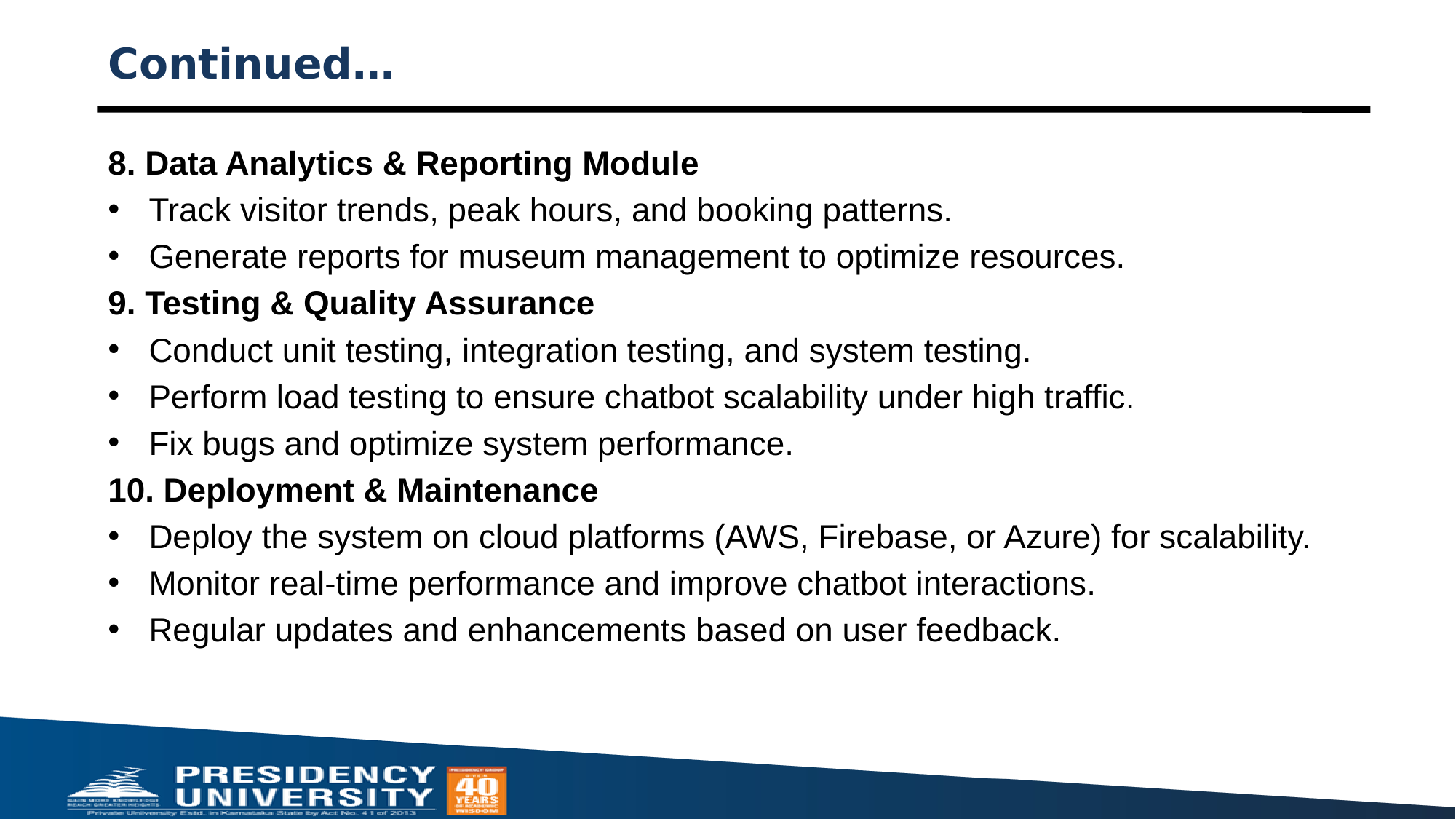

# Continued…
8. Data Analytics & Reporting Module
Track visitor trends, peak hours, and booking patterns.
Generate reports for museum management to optimize resources.
9. Testing & Quality Assurance
Conduct unit testing, integration testing, and system testing.
Perform load testing to ensure chatbot scalability under high traffic.
Fix bugs and optimize system performance.
10. Deployment & Maintenance
Deploy the system on cloud platforms (AWS, Firebase, or Azure) for scalability.
Monitor real-time performance and improve chatbot interactions.
Regular updates and enhancements based on user feedback.